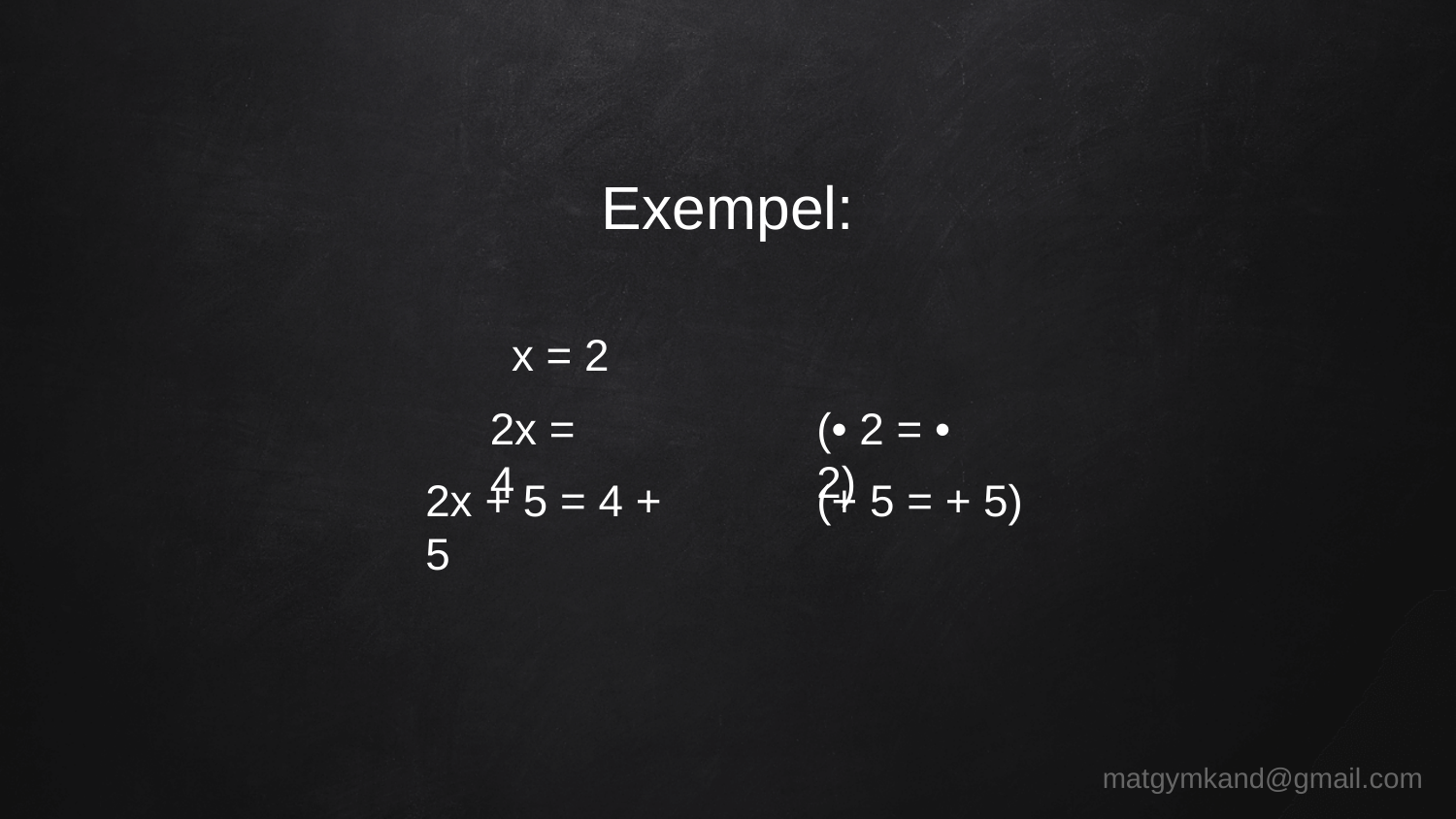

# Exempel:
x = 2
2x = 4
(• 2 = • 2)
2x + 5 = 4 + 5
(+ 5 = + 5)
matgymkand@gmail.com